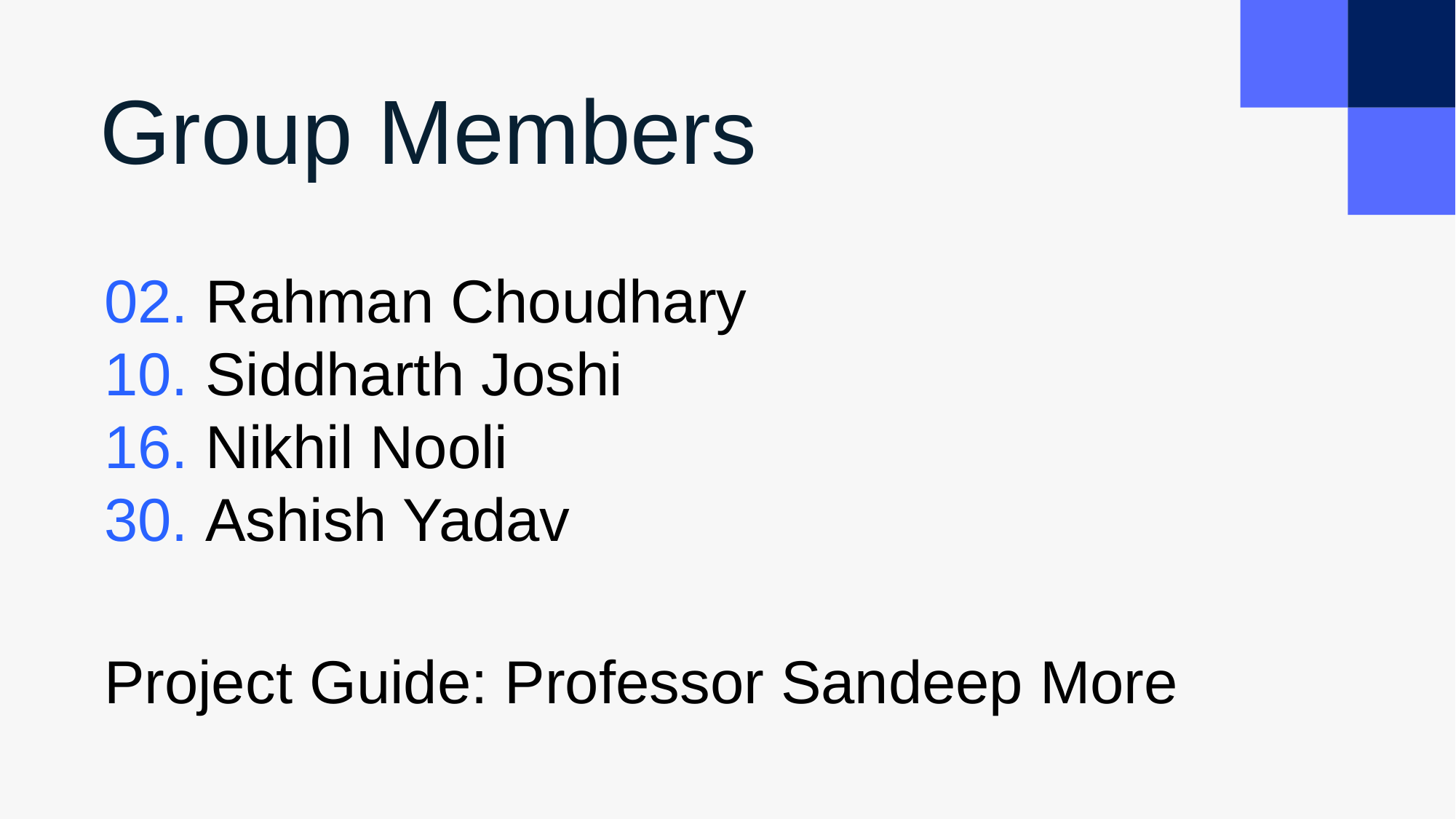

Group Members

02. Rahman Choudhary
10. Siddharth Joshi
16. Nikhil Nooli
30. Ashish Yadav
Project Guide: Professor Sandeep More